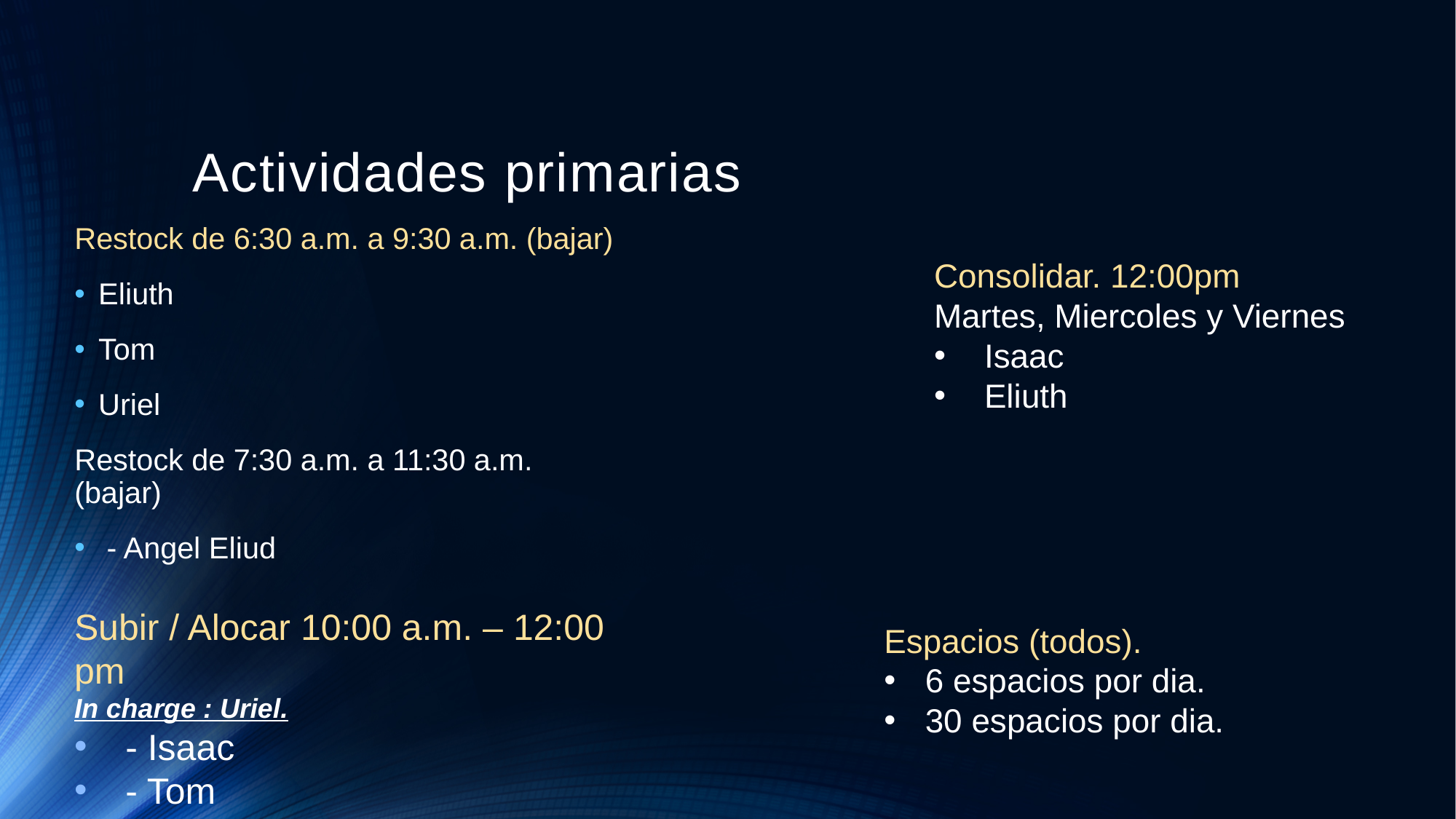

# Actividades primarias

Consolidar. 12:00pm
Martes, Miercoles y Viernes
 Isaac
 Eliuth
Restock de 6:30 a.m. a 9:30 a.m. (bajar)
Eliuth
Tom
Uriel
Restock de 7:30 a.m. a 11:30 a.m. (bajar)
 - Angel Eliud

Subir / Alocar 10:00 a.m. – 12:00 pm
In charge : Uriel.
 - Isaac
 - Tom
 - Uriel
Espacios (todos).
6 espacios por dia.
30 espacios por dia.